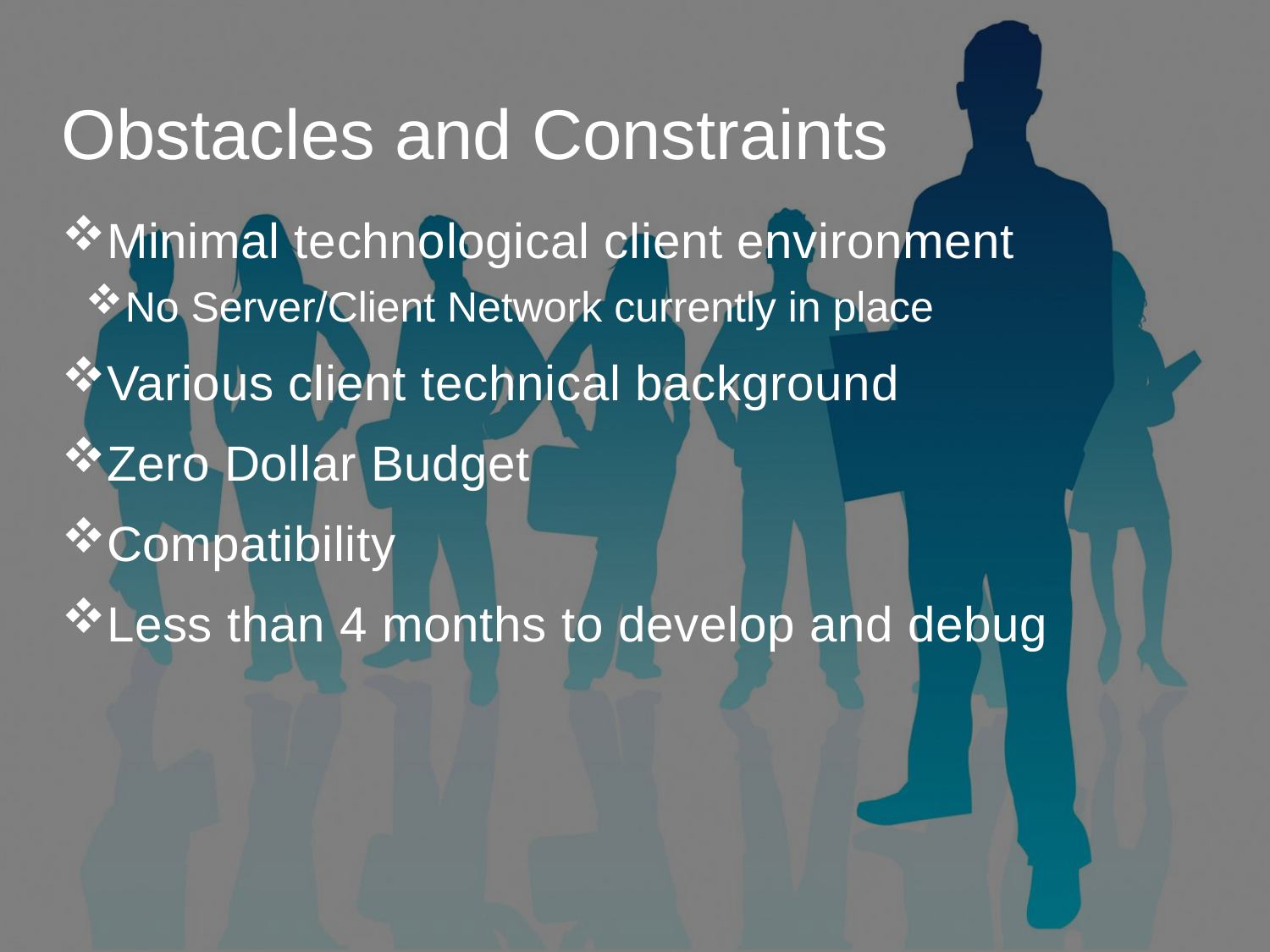

# Obstacles and Constraints
Minimal technological client environment
No Server/Client Network currently in place
Various client technical background
Zero Dollar Budget
Compatibility
Less than 4 months to develop and debug